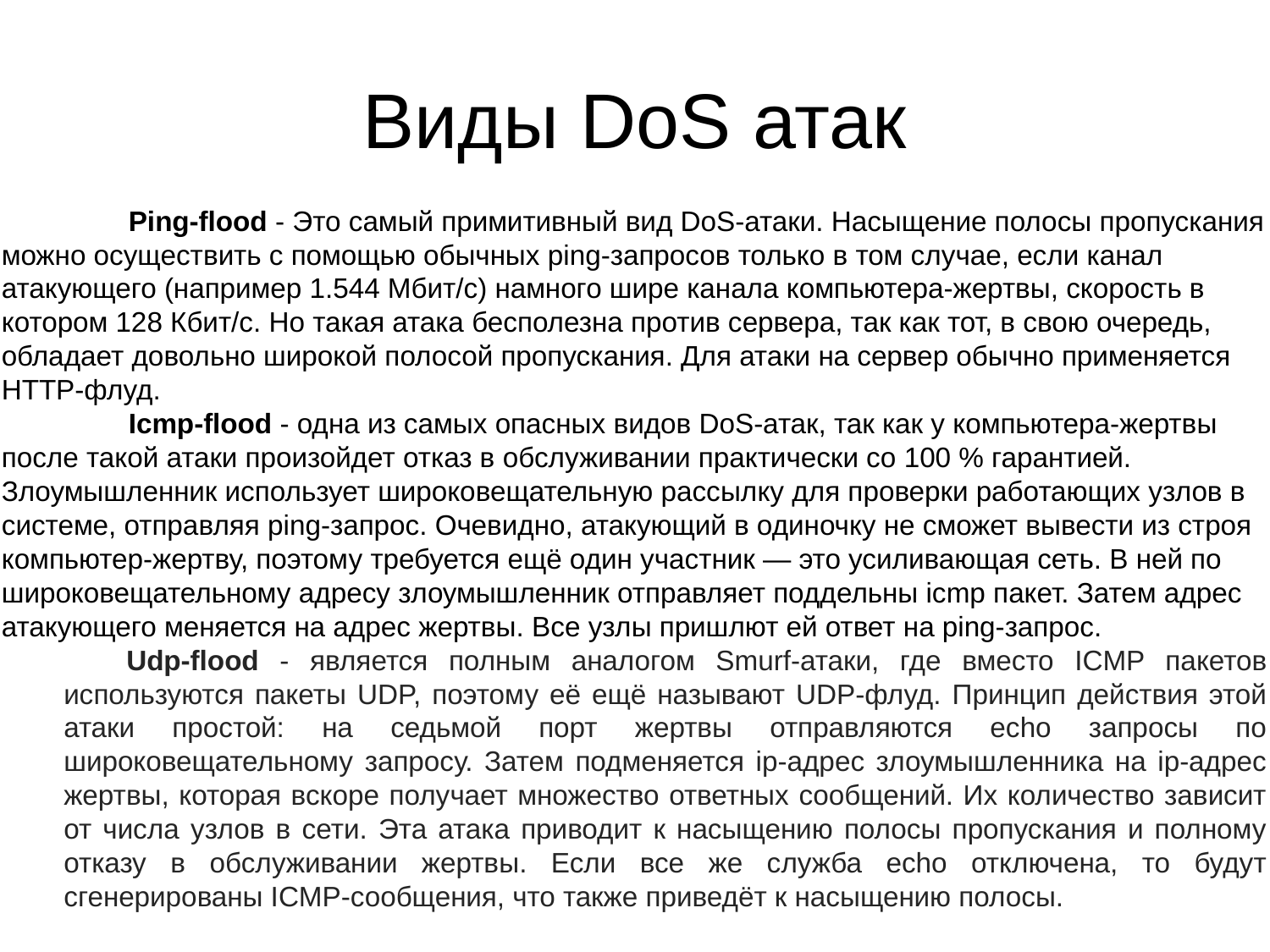

Виды DoS атак
	Ping-flood - Это самый примитивный вид DoS-атаки. Насыщение полосы пропускания можно осуществить с помощью обычных ping-запросов только в том случае, если канал атакующего (например 1.544 Мбит/с) намного шире канала компьютера-жертвы, скорость в котором 128 Кбит/с. Но такая атака бесполезна против сервера, так как тот, в свою очередь, обладает довольно широкой полосой пропускания. Для атаки на сервер обычно применяется HTTP-флуд.
	Icmp-flood - одна из самых опасных видов DoS-атак, так как у компьютера-жертвы после такой атаки произойдет отказ в обслуживании практически со 100 % гарантией. Злоумышленник использует широковещательную рассылку для проверки работающих узлов в системе, отправляя ping-запрос. Очевидно, атакующий в одиночку не сможет вывести из строя компьютер-жертву, поэтому требуется ещё один участник — это усиливающая сеть. В ней по широковещательному адресу злоумышленник отправляет поддельны icmp пакет. Затем адрес атакующего меняется на адрес жертвы. Все узлы пришлют ей ответ на ping-запрос.
Udp-flood - является полным аналогом Smurf-атаки, где вместо ICMP пакетов используются пакеты UDP, поэтому её ещё называют UDP-флуд. Принцип действия этой атаки простой: на седьмой порт жертвы отправляются echo запросы по широковещательному запросу. Затем подменяется ip-адрес злоумышленника на ip-адрес жертвы, которая вскоре получает множество ответных сообщений. Их количество зависит от числа узлов в сети. Эта атака приводит к насыщению полосы пропускания и полному отказу в обслуживании жертвы. Если все же служба echo отключена, то будут сгенерированы ICMP-сообщения, что также приведёт к насыщению полосы.